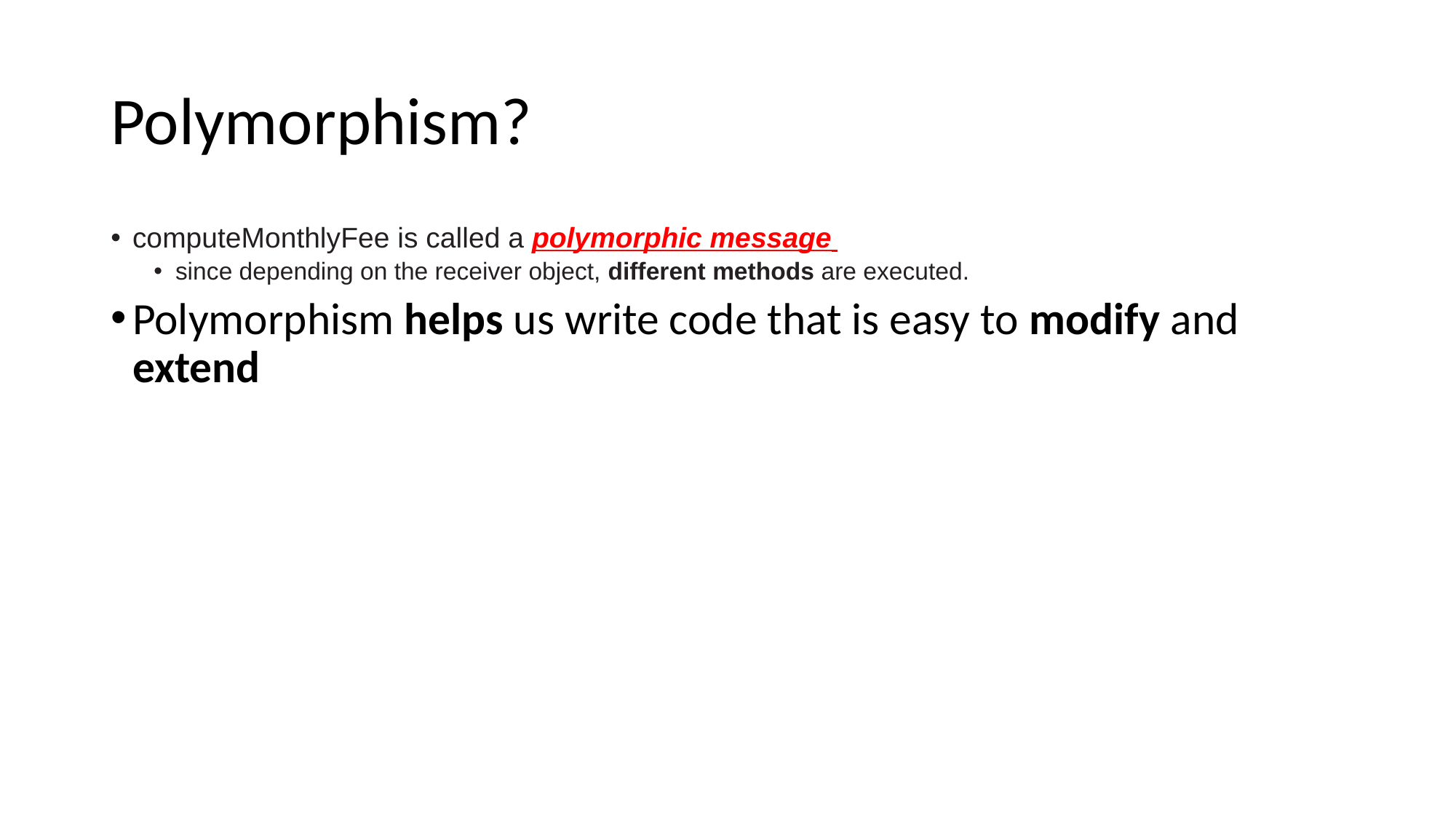

# Polymorphism?
computeMonthlyFee is called a polymorphic message
since depending on the receiver object, different methods are executed.
Polymorphism helps us write code that is easy to modify and extend